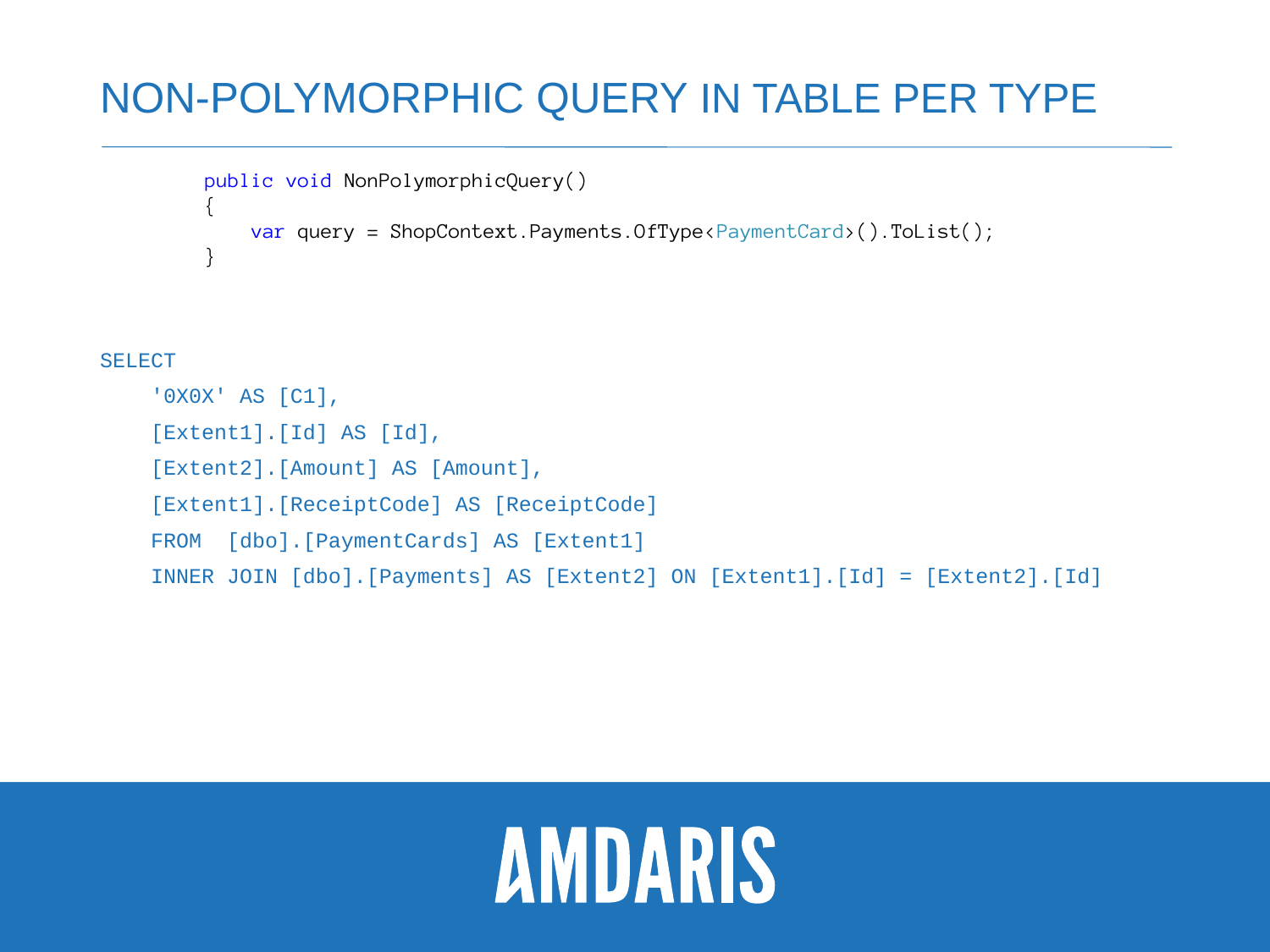

# Non-polymorphic query in Table Per type

SELECT
    '0X0X' AS [C1],
    [Extent1].[Id] AS [Id],
    [Extent2].[Amount] AS [Amount],
    [Extent1].[ReceiptCode] AS [ReceiptCode]
    FROM  [dbo].[PaymentCards] AS [Extent1]
    INNER JOIN [dbo].[Payments] AS [Extent2] ON [Extent1].[Id] = [Extent2].[Id]
        public void NonPolymorphicQuery()
        {
            var query = ShopContext.Payments.OfType<PaymentCard>().ToList();
        }